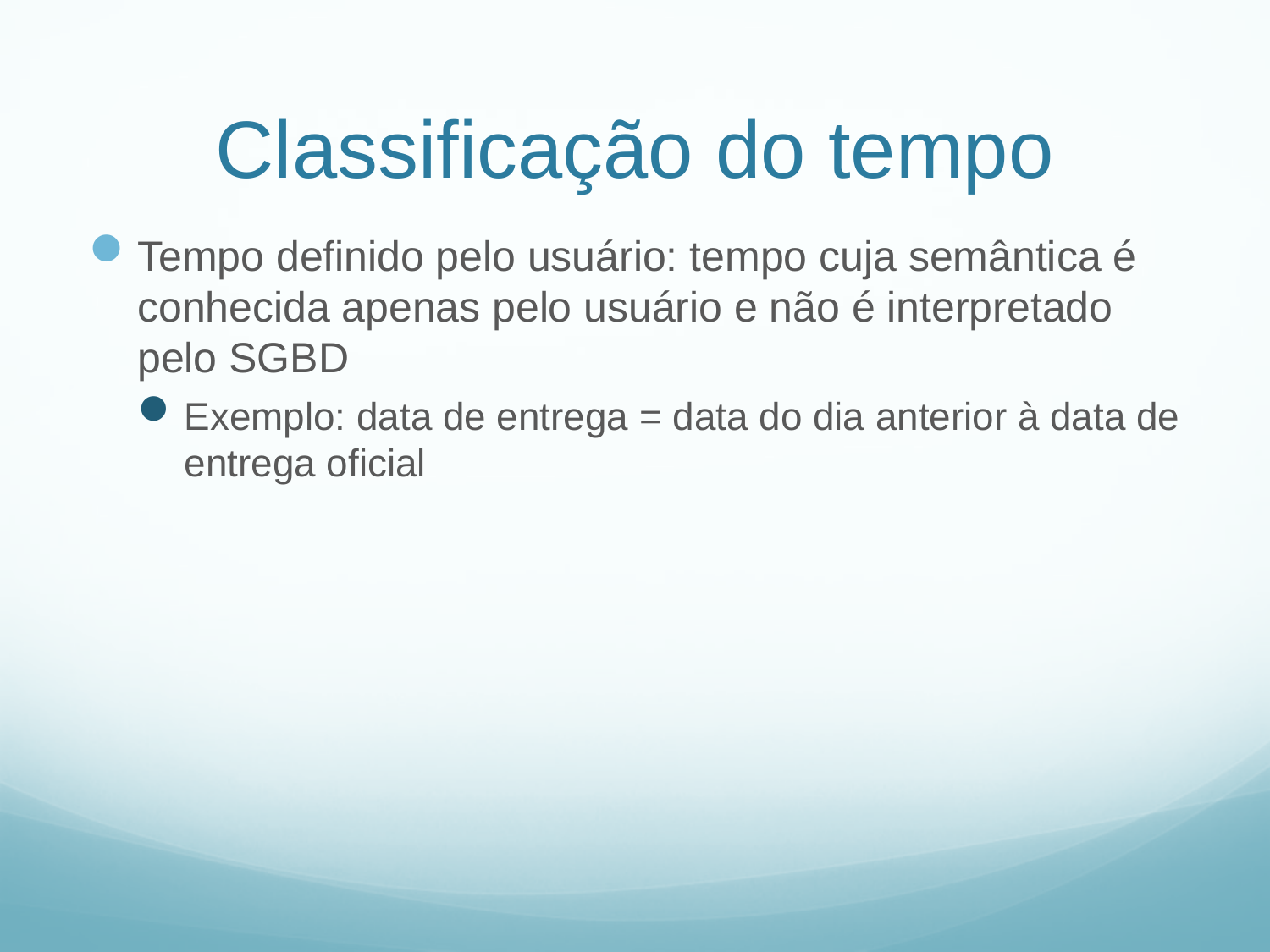

# Classificação do tempo
Tempo definido pelo usuário: tempo cuja semântica é conhecida apenas pelo usuário e não é interpretado pelo SGBD
Exemplo: data de entrega = data do dia anterior à data de entrega oficial